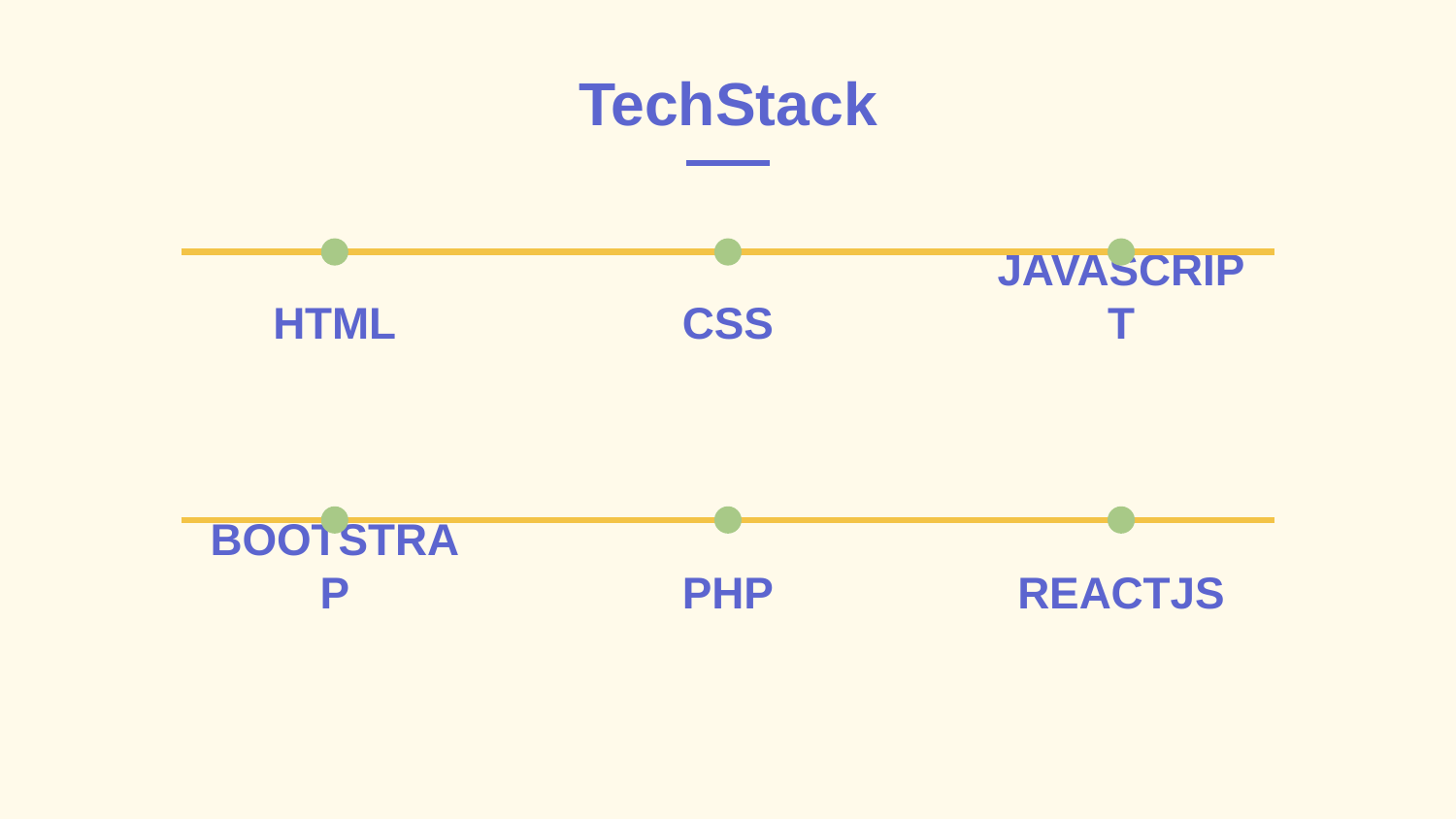

TechStack

HTML
# CSS
JAVASCRIPT
.
.
.

BOOTSTRAP
PHP
REACTJS
.
.
.